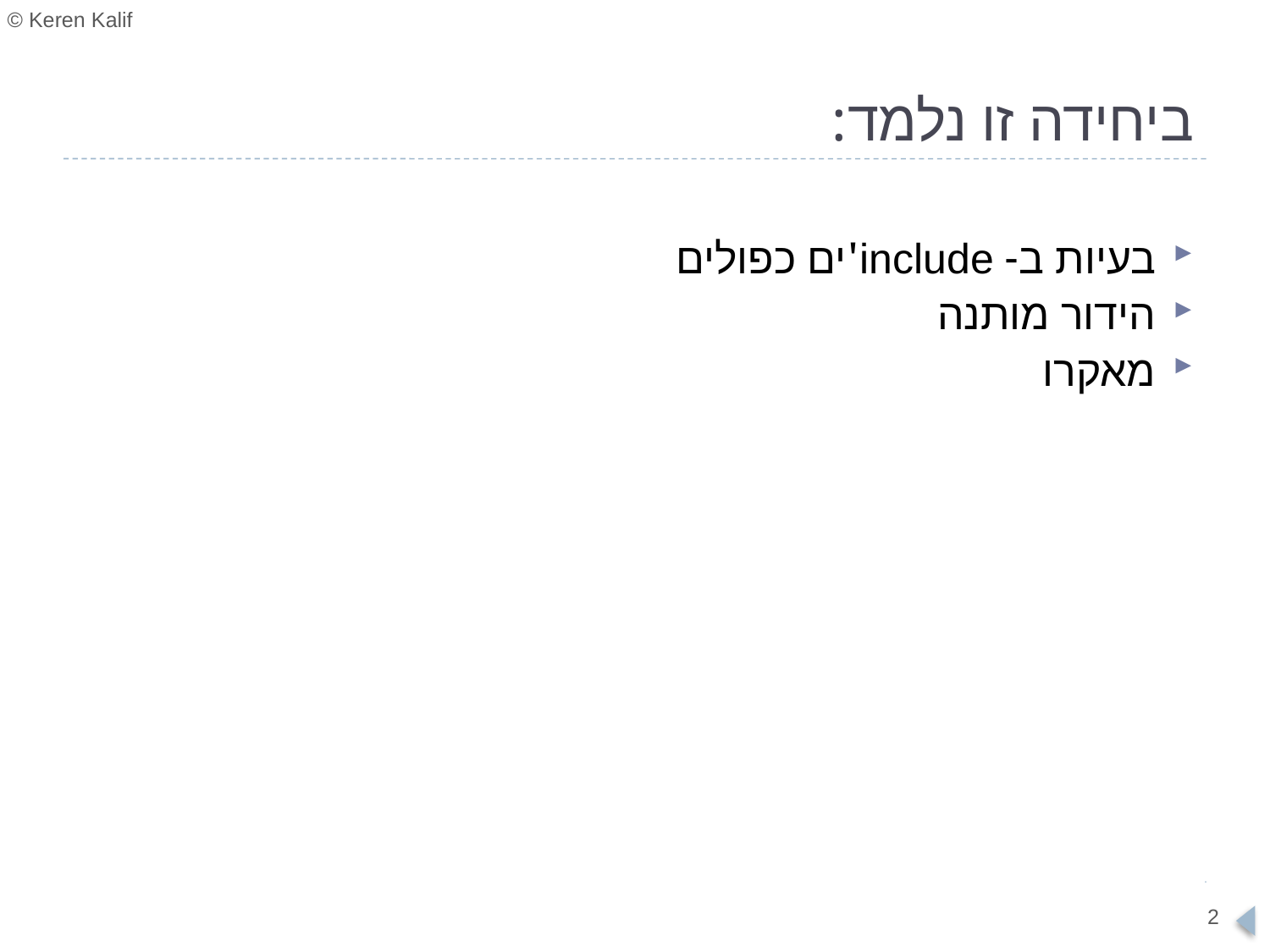

# ביחידה זו נלמד:

בעיות ב- include'ים כפולים
הידור מותנה
מאקרו